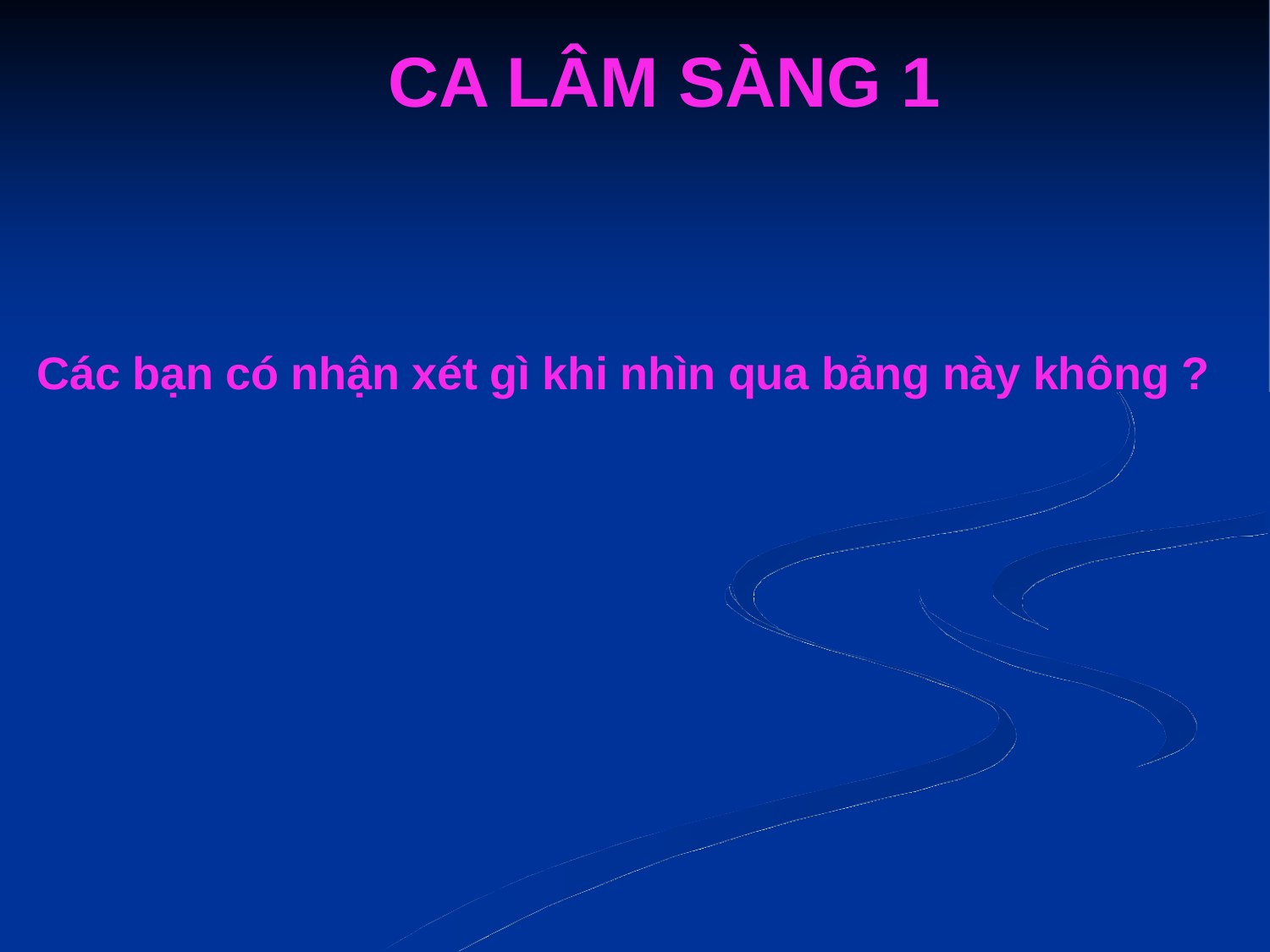

CA LÂM SÀNG 1
Các bạn có nhận xét gì khi nhìn qua bảng này không ?